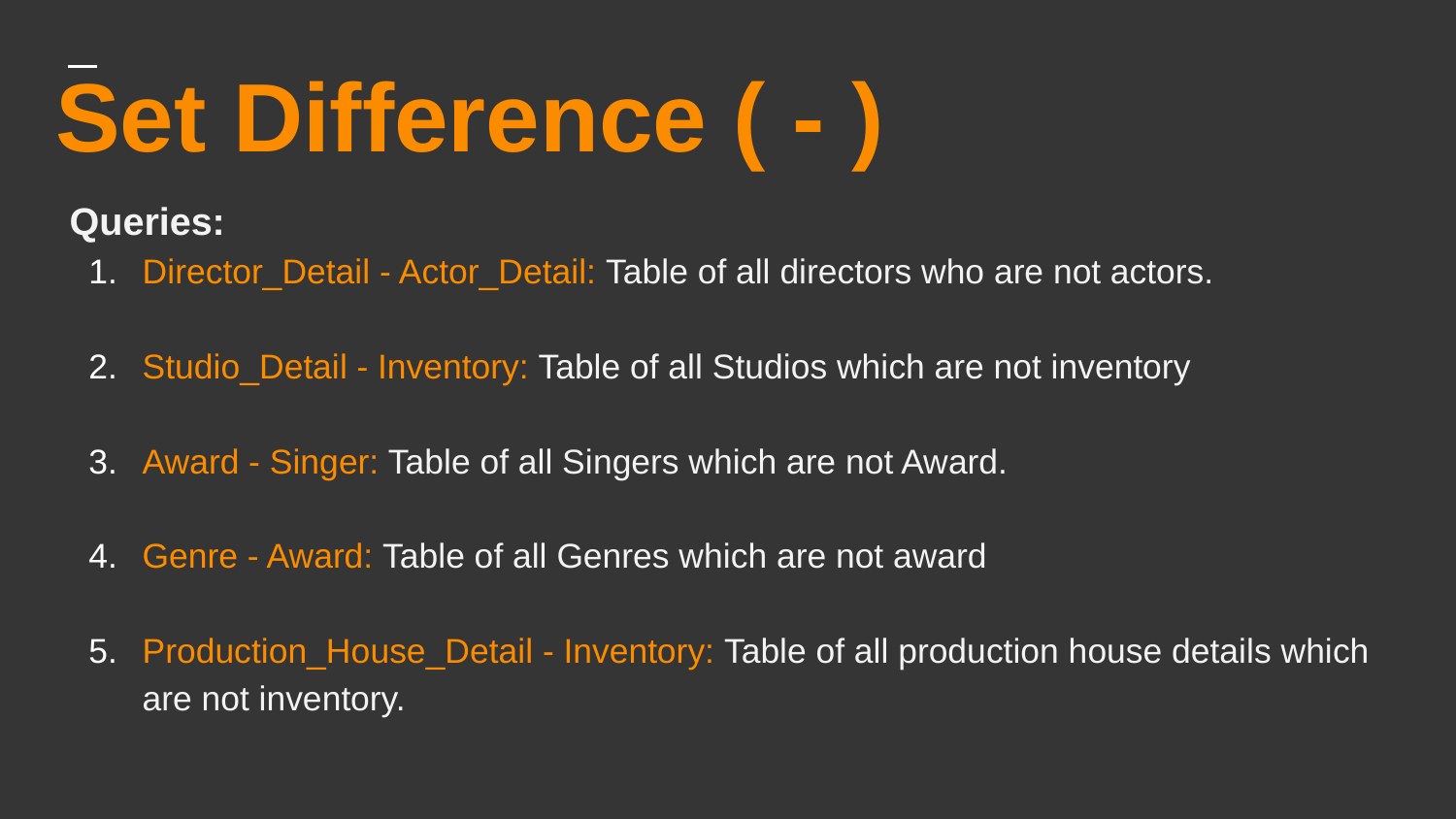

# Set Difference ( - )

Queries:
Director_Detail - Actor_Detail: Table of all directors who are not actors.

Studio_Detail - Inventory: Table of all Studios which are not inventory

Award - Singer: Table of all Singers which are not Award.

Genre - Award: Table of all Genres which are not award

Production_House_Detail - Inventory: Table of all production house details which are not inventory.